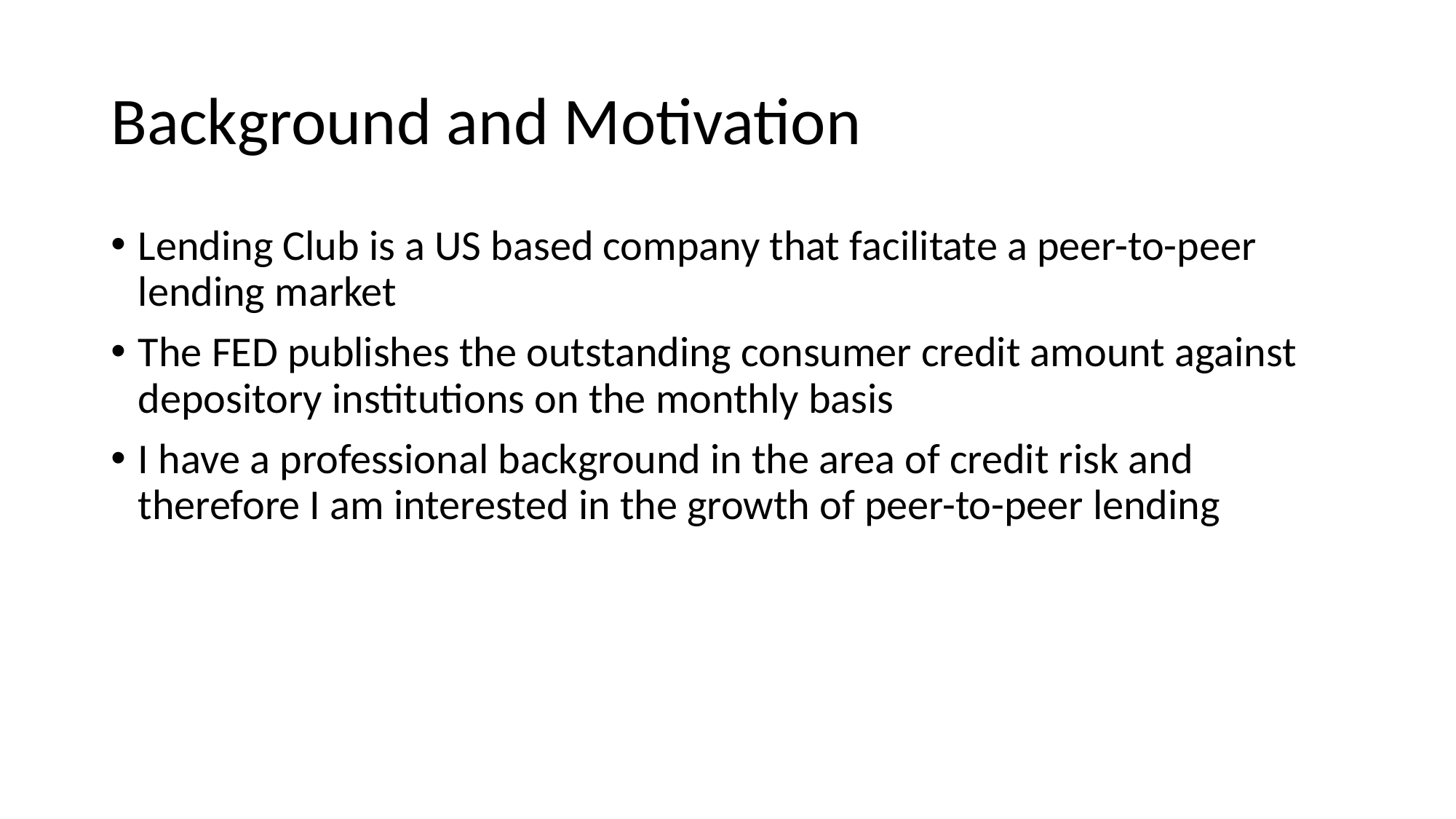

# Background and Motivation
Lending Club is a US based company that facilitate a peer-to-peer lending market
The FED publishes the outstanding consumer credit amount against depository institutions on the monthly basis
I have a professional background in the area of credit risk and therefore I am interested in the growth of peer-to-peer lending